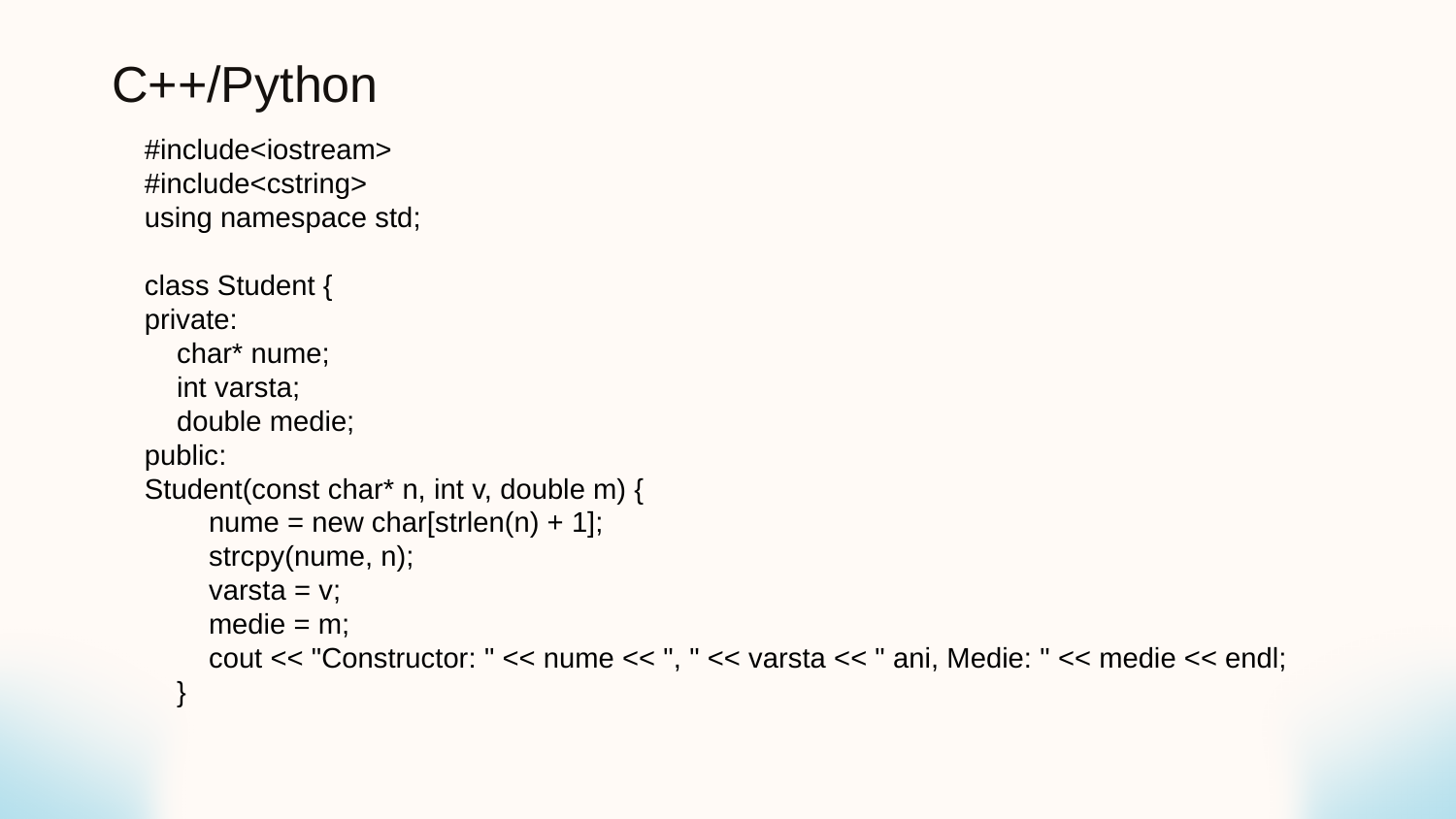

# C++/Python
#include<iostream>
#include<cstring>
using namespace std;

class Student {
private:
    char* nume;
    int varsta;
    double medie;
public:
Student(const char* n, int v, double m) {
        nume = new char[strlen(n) + 1];
        strcpy(nume, n);
        varsta = v;
        medie = m;
        cout << "Constructor: " << nume << ", " << varsta << " ani, Medie: " << medie << endl;
    }